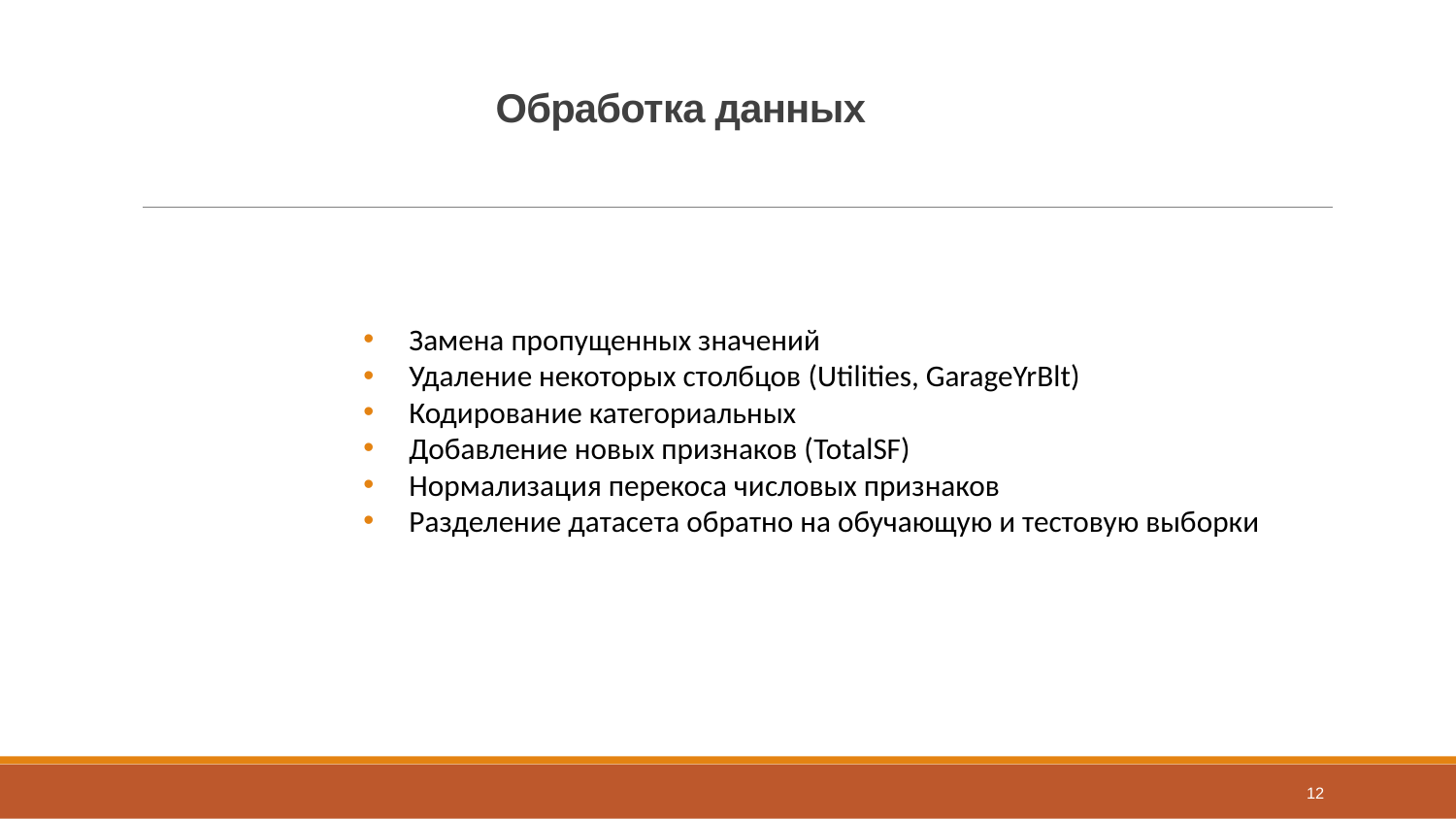

# Обработка данных
Замена пропущенных значений
Удаление некоторых столбцов (Utilities, GarageYrBlt)
Кодирование категориальных
Добавление новых признаков (TotalSF)
Нормализация перекоса числовых признаков
Разделение датасета обратно на обучающую и тестовую выборки
12